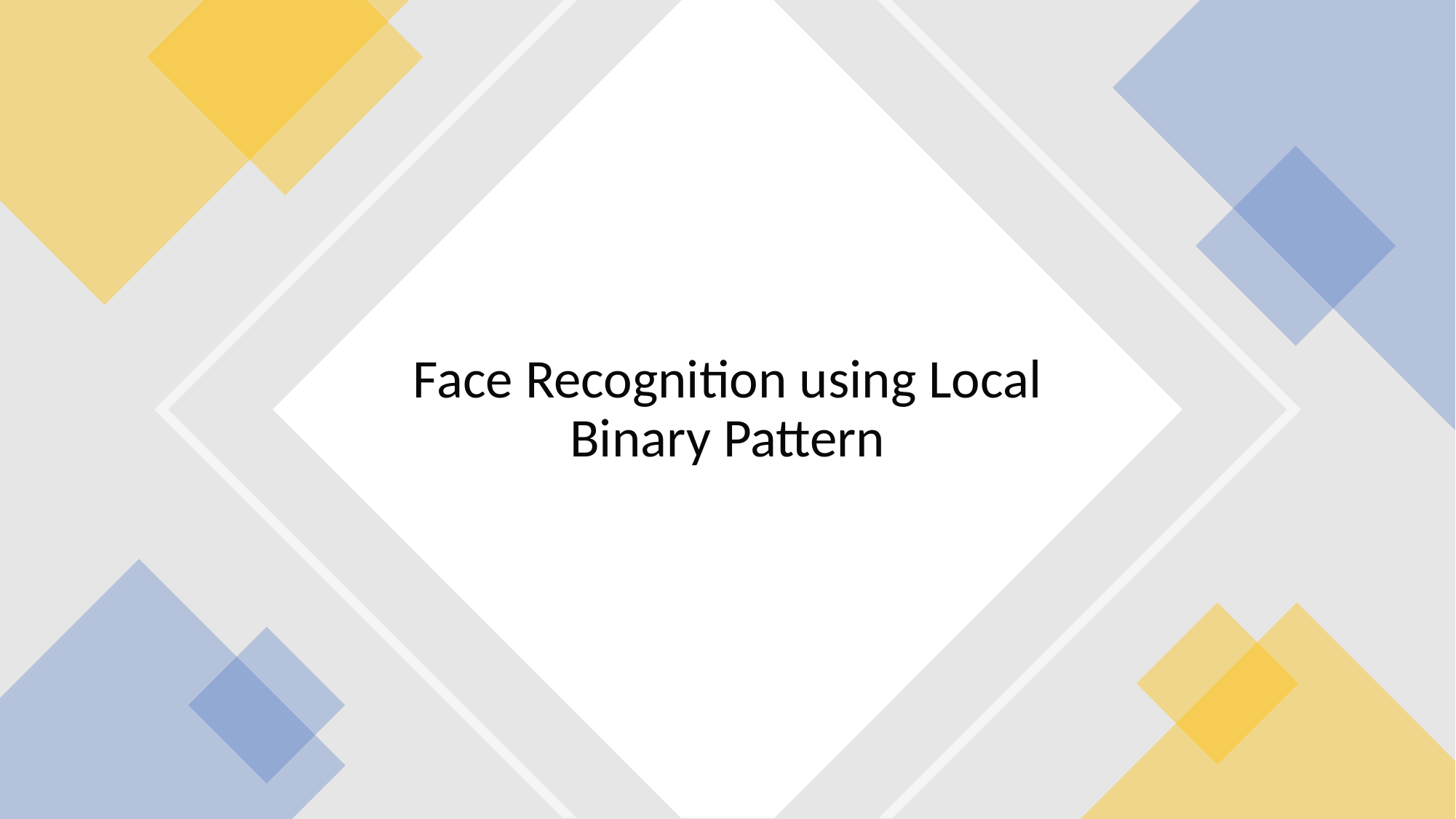

# Face Recognition using Local Binary Pattern